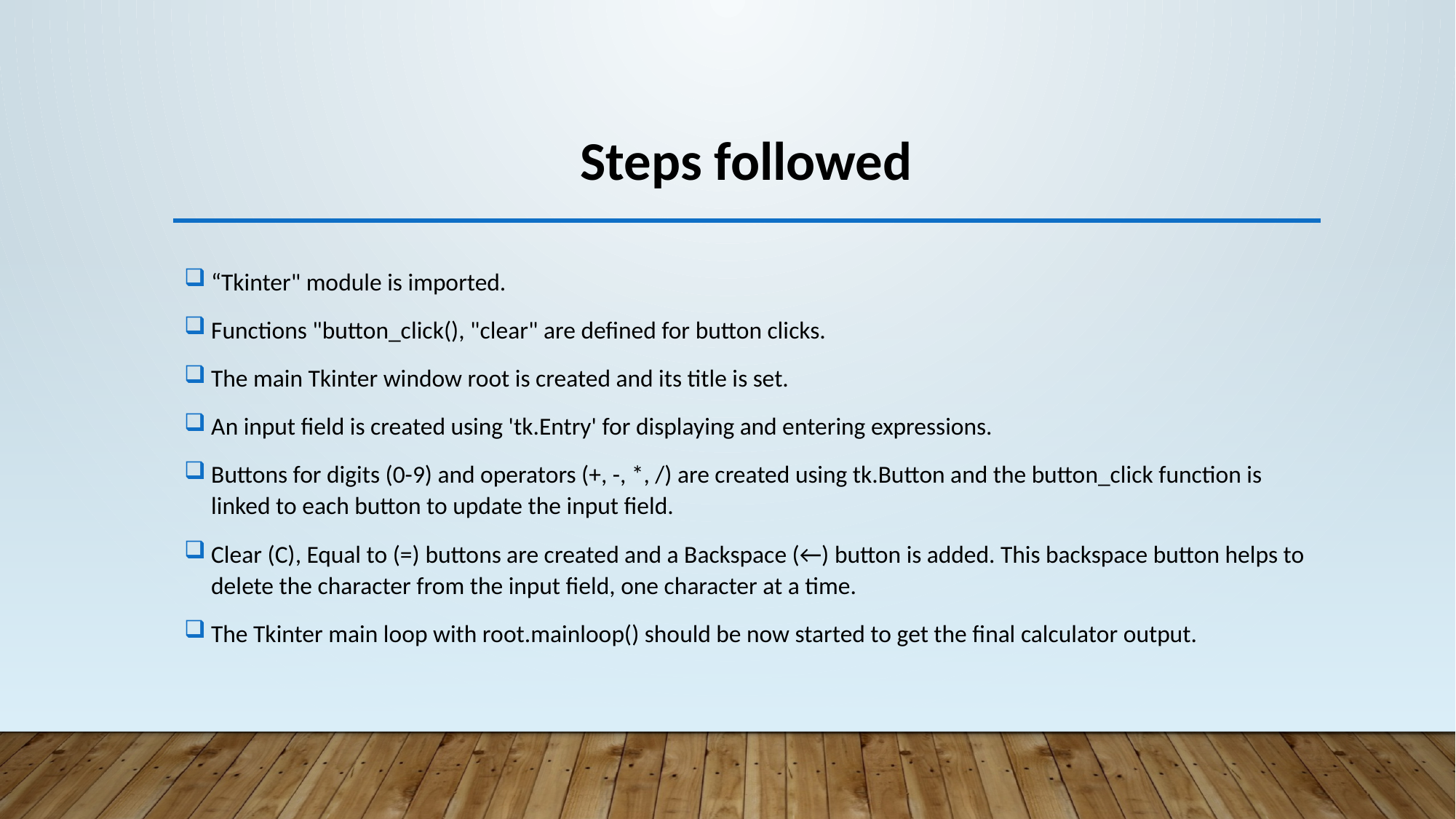

Steps followed

“Tkinter" module is imported.
Functions "button_click(), "clear" are defined for button clicks.
The main Tkinter window root is created and its title is set.
An input field is created using 'tk.Entry' for displaying and entering expressions.
Buttons for digits (0-9) and operators (+, -, *, /) are created using tk.Button and the button_click function is linked to each button to update the input field.
Clear (C), Equal to (=) buttons are created and a Backspace (←) button is added. This backspace button helps to delete the character from the input field, one character at a time.
The Tkinter main loop with root.mainloop() should be now started to get the final calculator output.